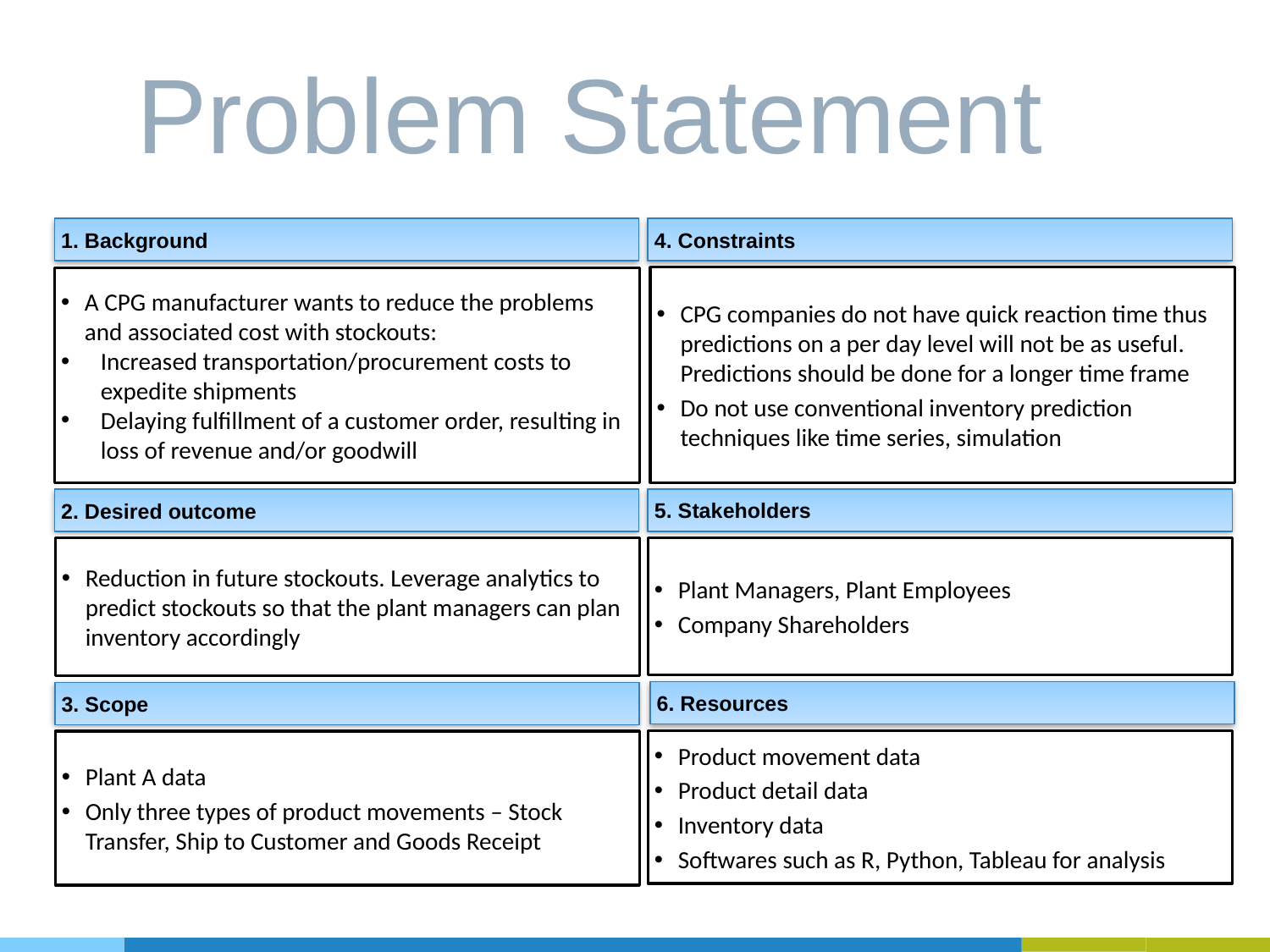

# Problem Statement
1. Background
4. Constraints
CPG companies do not have quick reaction time thus predictions on a per day level will not be as useful. Predictions should be done for a longer time frame
Do not use conventional inventory prediction techniques like time series, simulation
A CPG manufacturer wants to reduce the problems and associated cost with stockouts:
Increased transportation/procurement costs to expedite shipments
Delaying fulfillment of a customer order, resulting in loss of revenue and/or goodwill
5. Stakeholders
2. Desired outcome
Reduction in future stockouts. Leverage analytics to predict stockouts so that the plant managers can plan inventory accordingly
Plant Managers, Plant Employees
Company Shareholders
6. Resources
3. Scope
Product movement data
Product detail data
Inventory data
Softwares such as R, Python, Tableau for analysis
Plant A data
Only three types of product movements – Stock Transfer, Ship to Customer and Goods Receipt